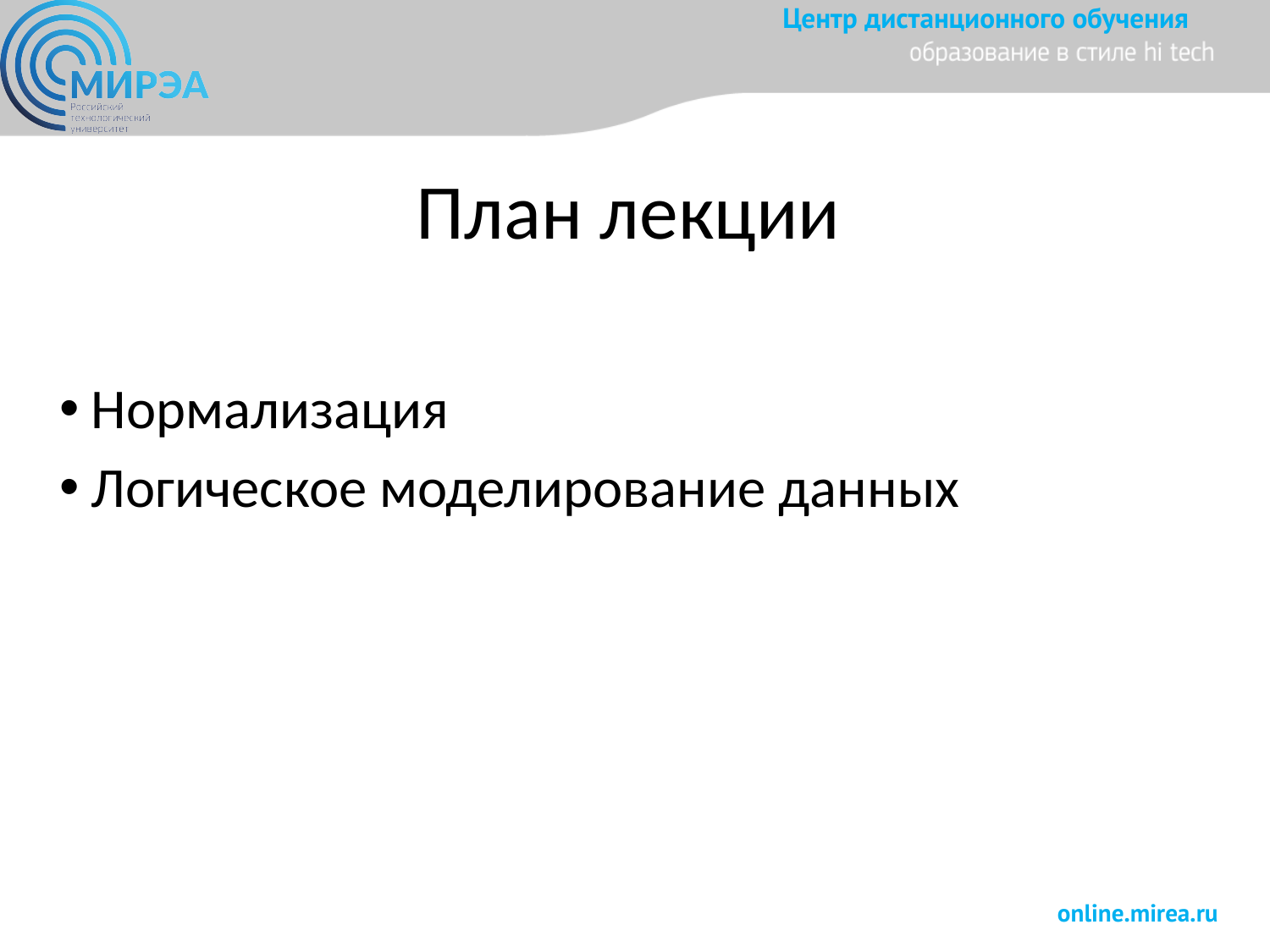

# План лекции
Нормализация
Логическое моделирование данных